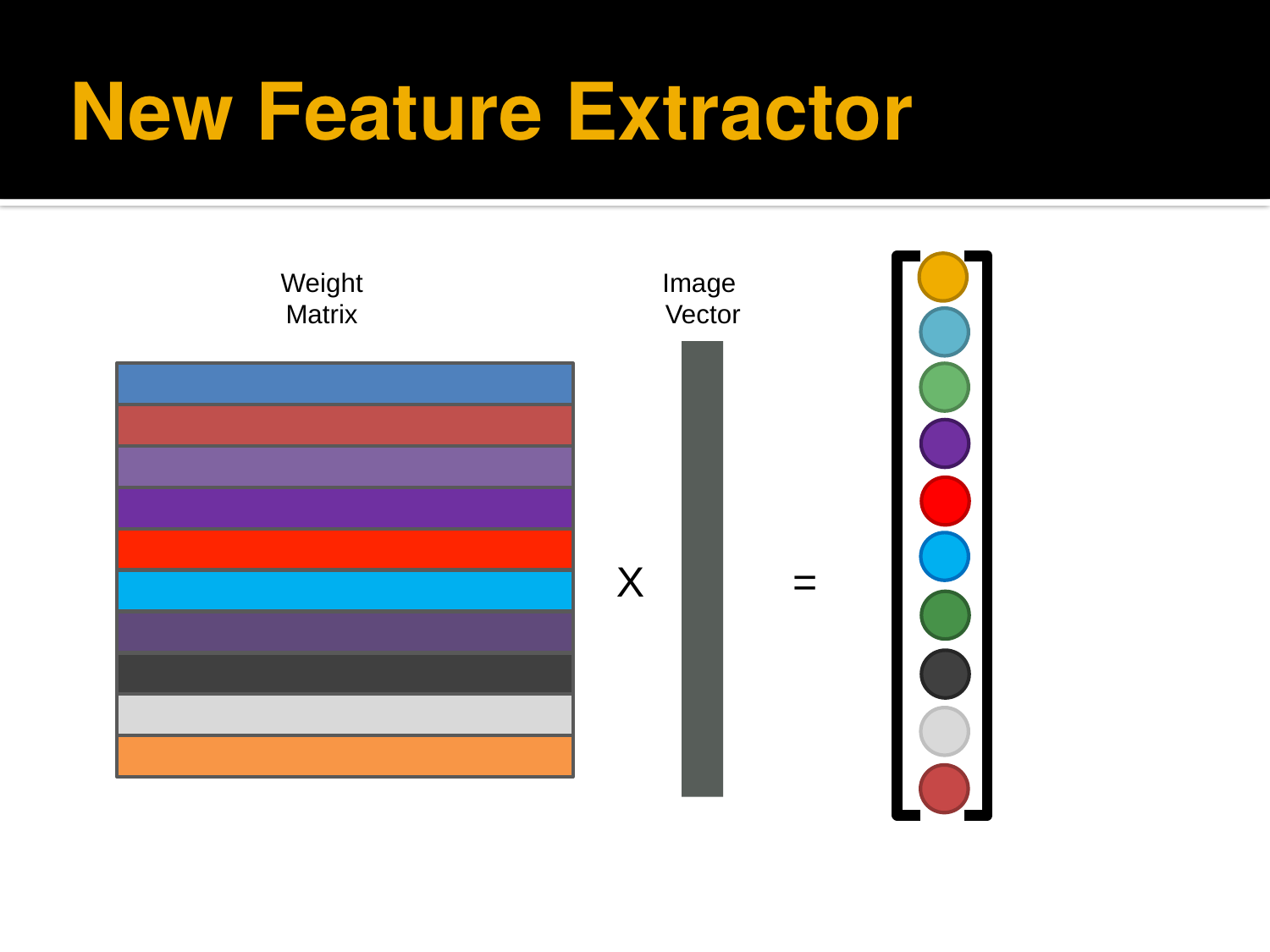

# New Feature Extractor

Image
Vector
Weight Matrix

X
=